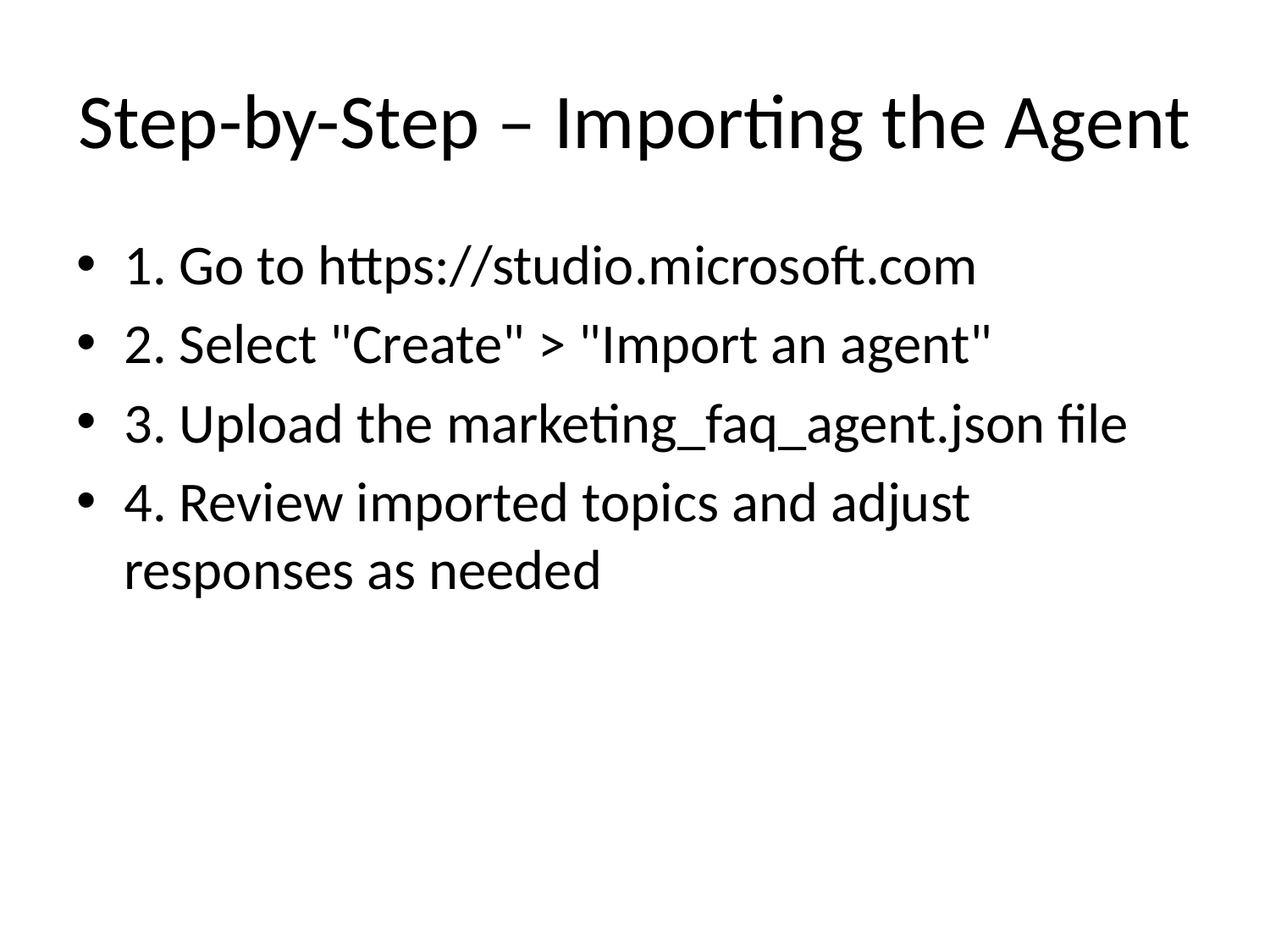

# Step-by-Step – Importing the Agent
1. Go to https://studio.microsoft.com
2. Select "Create" > "Import an agent"
3. Upload the marketing_faq_agent.json file
4. Review imported topics and adjust responses as needed